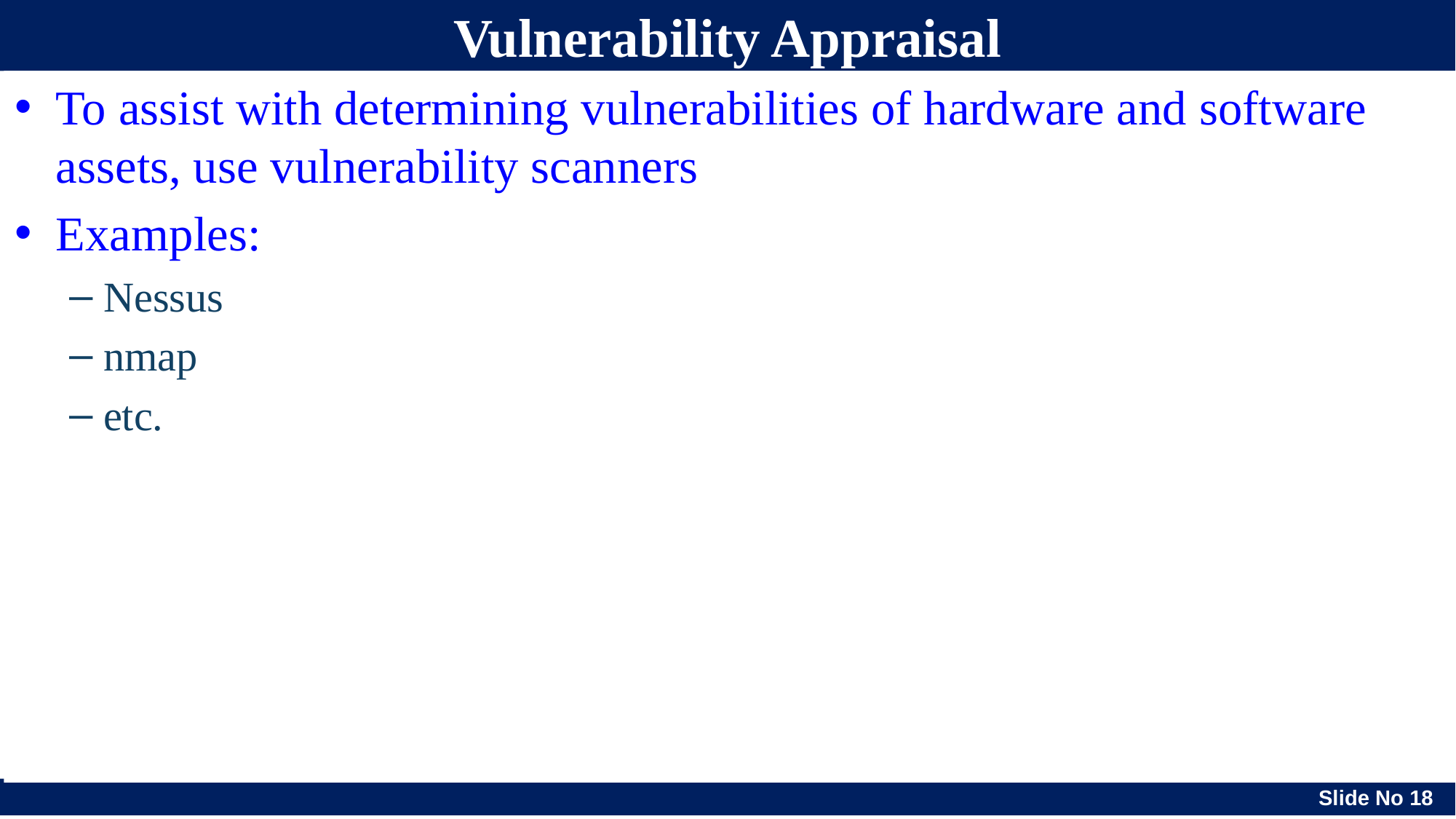

cs490ns-cotter
18
# Vulnerability Appraisal
To assist with determining vulnerabilities of hardware and software assets, use vulnerability scanners
Examples:
Nessus
nmap
etc.